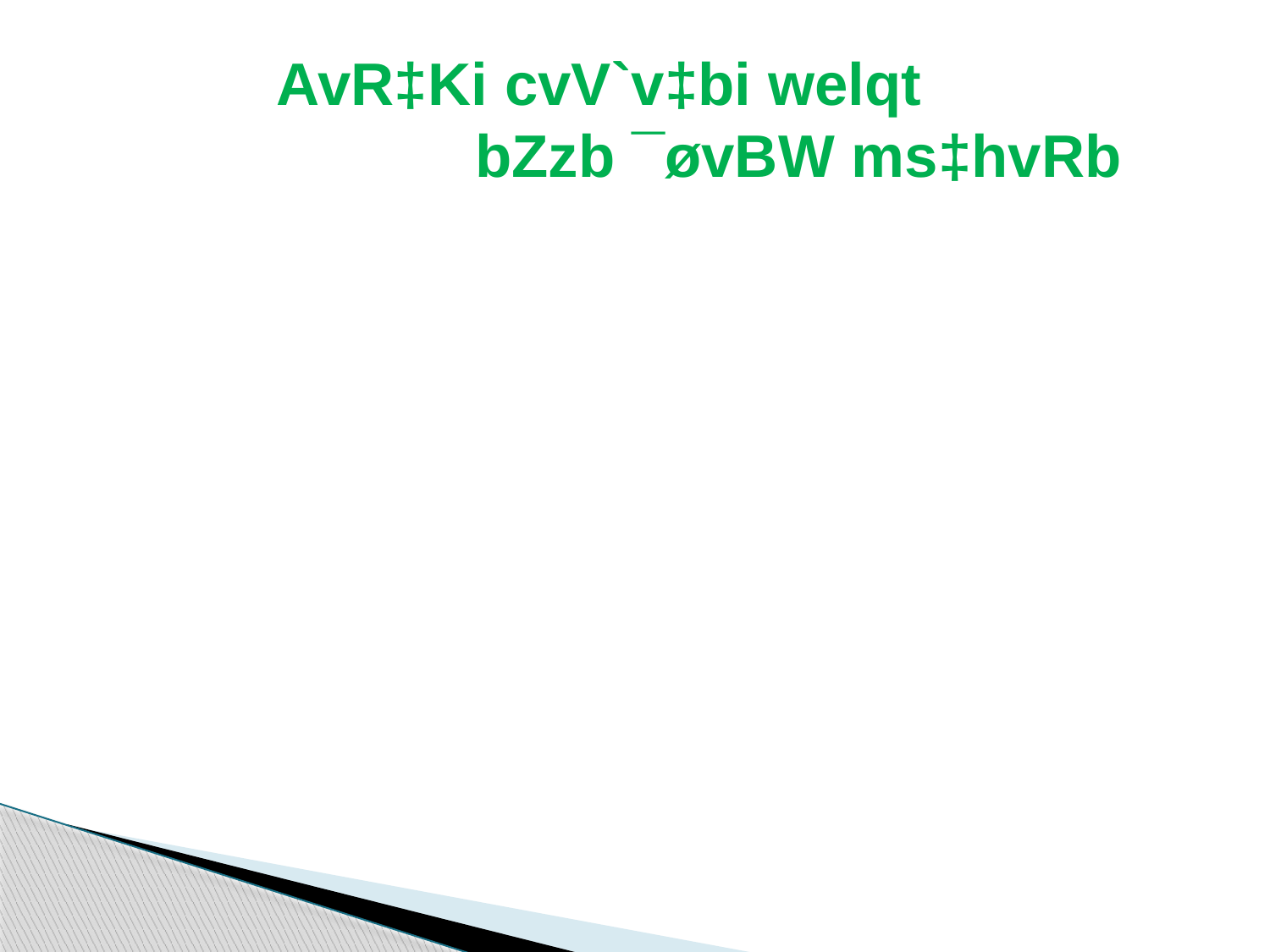

# AvR‡Ki cvV`v‡bi welqt bZzb ¯øvBW ms‡hvRb